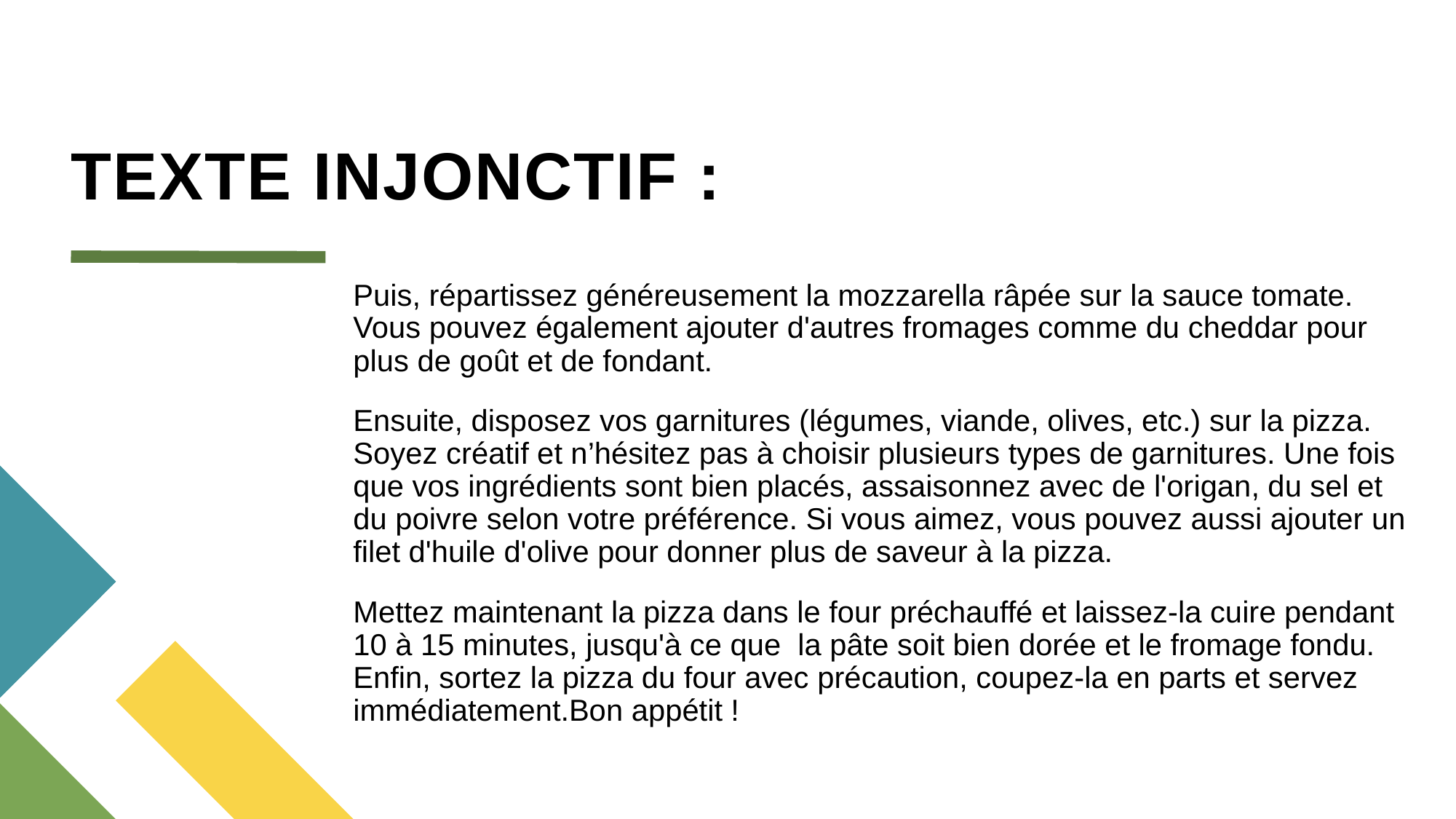

# TEXTE INJONCTIF :
Puis, répartissez généreusement la mozzarella râpée sur la sauce tomate. Vous pouvez également ajouter d'autres fromages comme du cheddar pour plus de goût et de fondant.
Ensuite, disposez vos garnitures (légumes, viande, olives, etc.) sur la pizza. Soyez créatif et n’hésitez pas à choisir plusieurs types de garnitures. Une fois que vos ingrédients sont bien placés, assaisonnez avec de l'origan, du sel et du poivre selon votre préférence. Si vous aimez, vous pouvez aussi ajouter un filet d'huile d'olive pour donner plus de saveur à la pizza.
Mettez maintenant la pizza dans le four préchauffé et laissez-la cuire pendant 10 à 15 minutes, jusqu'à ce que  la pâte soit bien dorée et le fromage fondu. Enfin, sortez la pizza du four avec précaution, coupez-la en parts et servez immédiatement.Bon appétit !